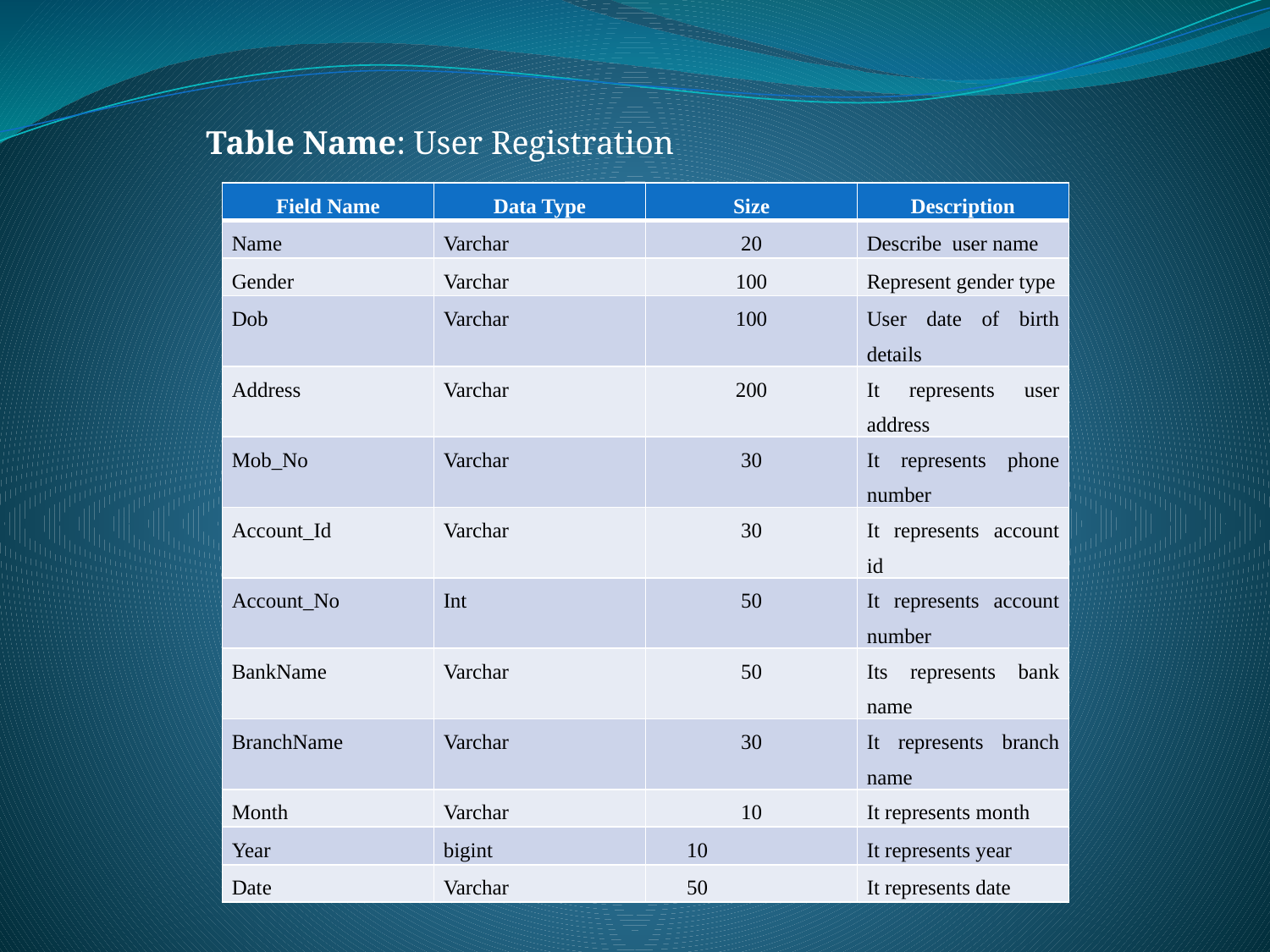

Table Name: User Registration
| Field Name | Data Type | Size | Description |
| --- | --- | --- | --- |
| Name | Varchar | 20 | Describe user name |
| Gender | Varchar | 100 | Represent gender type |
| Dob | Varchar | 100 | User date of birth details |
| Address | Varchar | 200 | It represents user address |
| Mob\_No | Varchar | 30 | It represents phone number |
| Account\_Id | Varchar | 30 | It represents account id |
| Account\_No | Int | 50 | It represents account number |
| BankName | Varchar | 50 | Its represents bank name |
| BranchName | Varchar | 30 | It represents branch name |
| Month | Varchar | 10 | It represents month |
| Year | bigint | 10 | It represents year |
| Date | Varchar | 50 | It represents date |